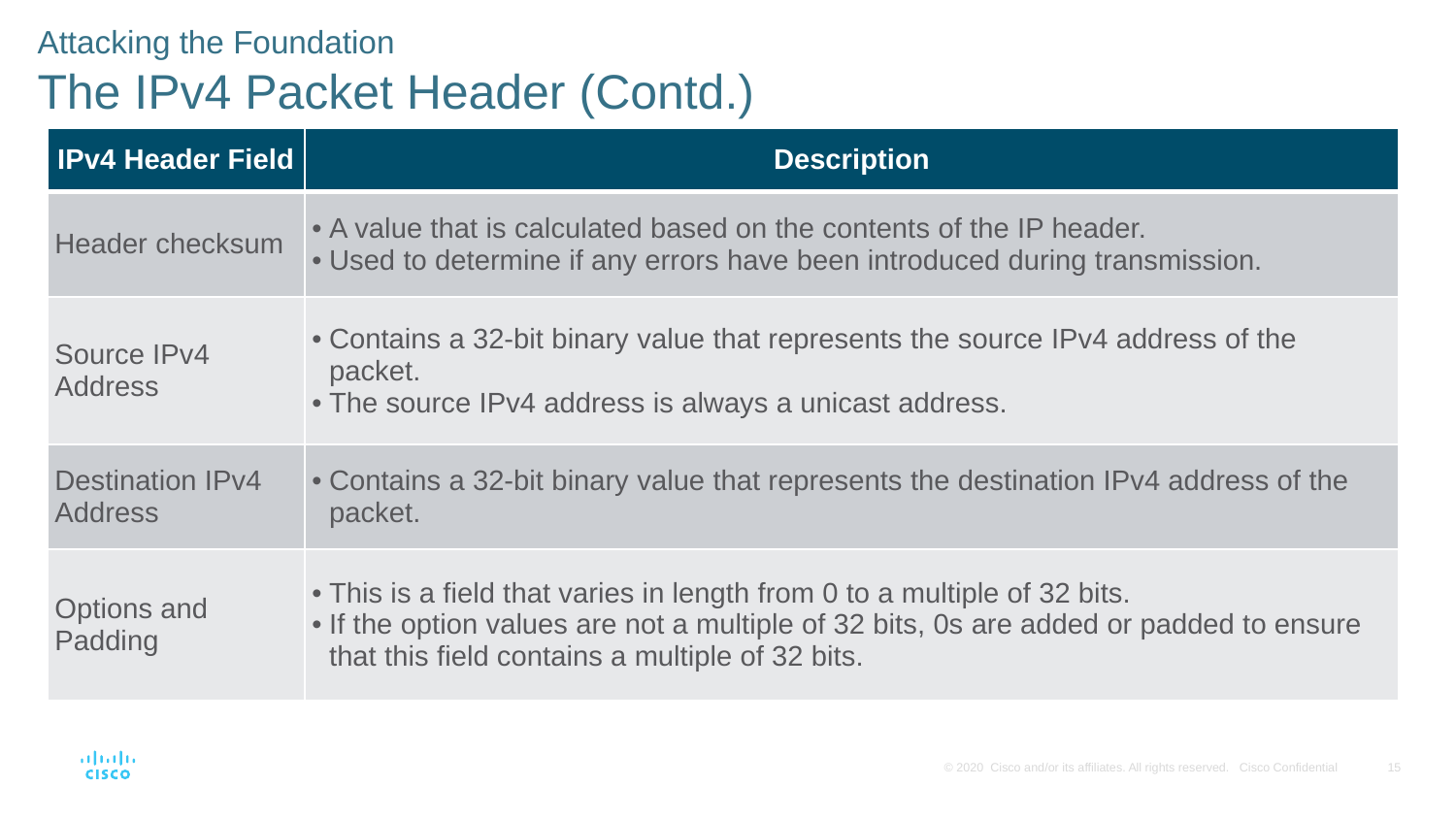

Attacking the Foundation
The IPv4 Packet Header (Contd.)
| IPv4 Header Field | Description |
| --- | --- |
| Header checksum | A value that is calculated based on the contents of the IP header. Used to determine if any errors have been introduced during transmission. |
| Source IPv4 Address | Contains a 32-bit binary value that represents the source IPv4 address of the packet. The source IPv4 address is always a unicast address. |
| Destination IPv4 Address | Contains a 32-bit binary value that represents the destination IPv4 address of the packet. |
| Options and Padding | This is a field that varies in length from 0 to a multiple of 32 bits. If the option values are not a multiple of 32 bits, 0s are added or padded to ensure that this field contains a multiple of 32 bits. |